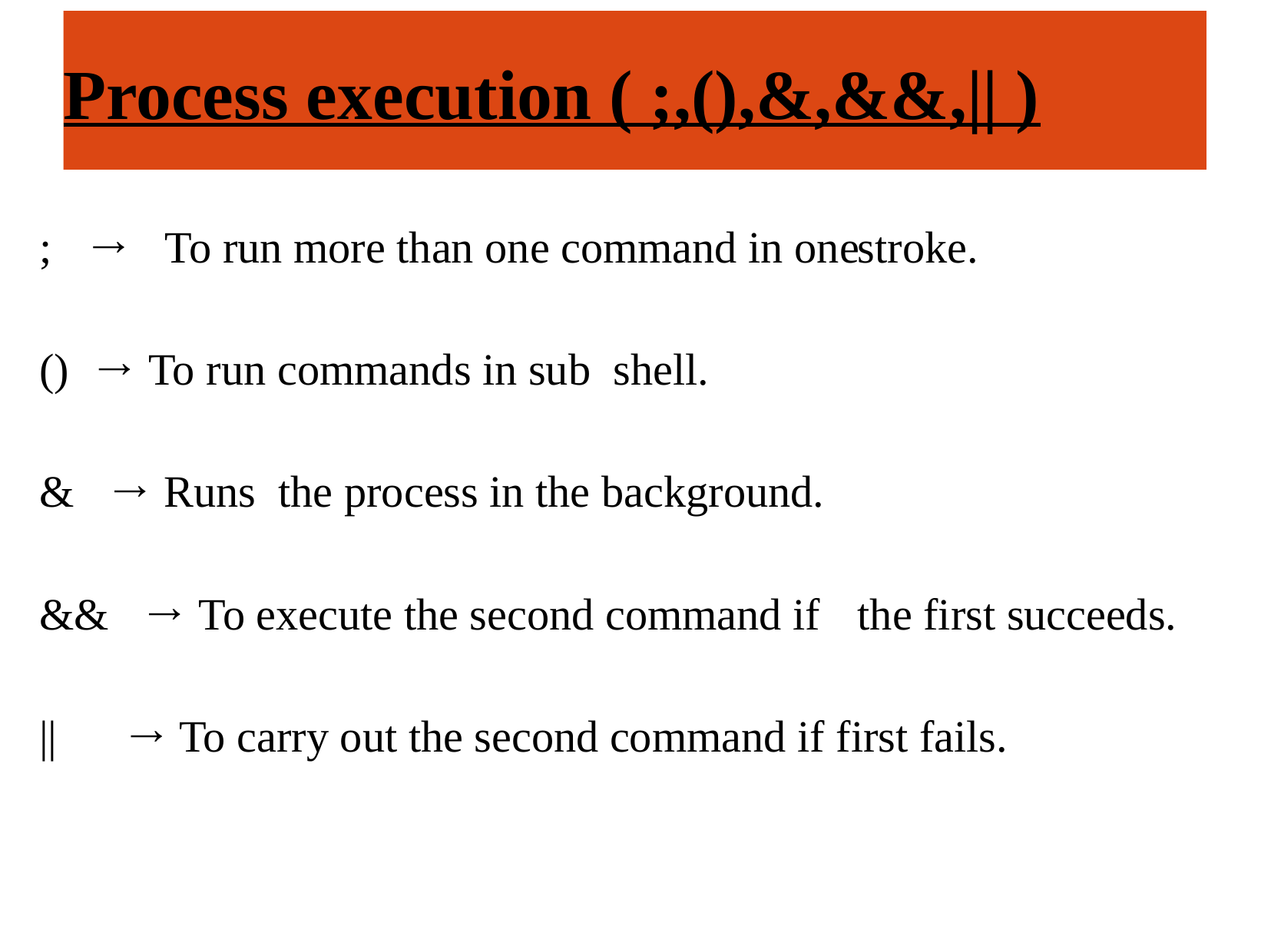

Process execution ( ;,(),&,&&,|| )

;   →   To run more than one command in one
stroke.
()  → To run commands in sub  shell.
&   → Runs  the process in the background.
&&   → To execute the second command if
the first succeeds.
||      → To carry out the second command if first fails.